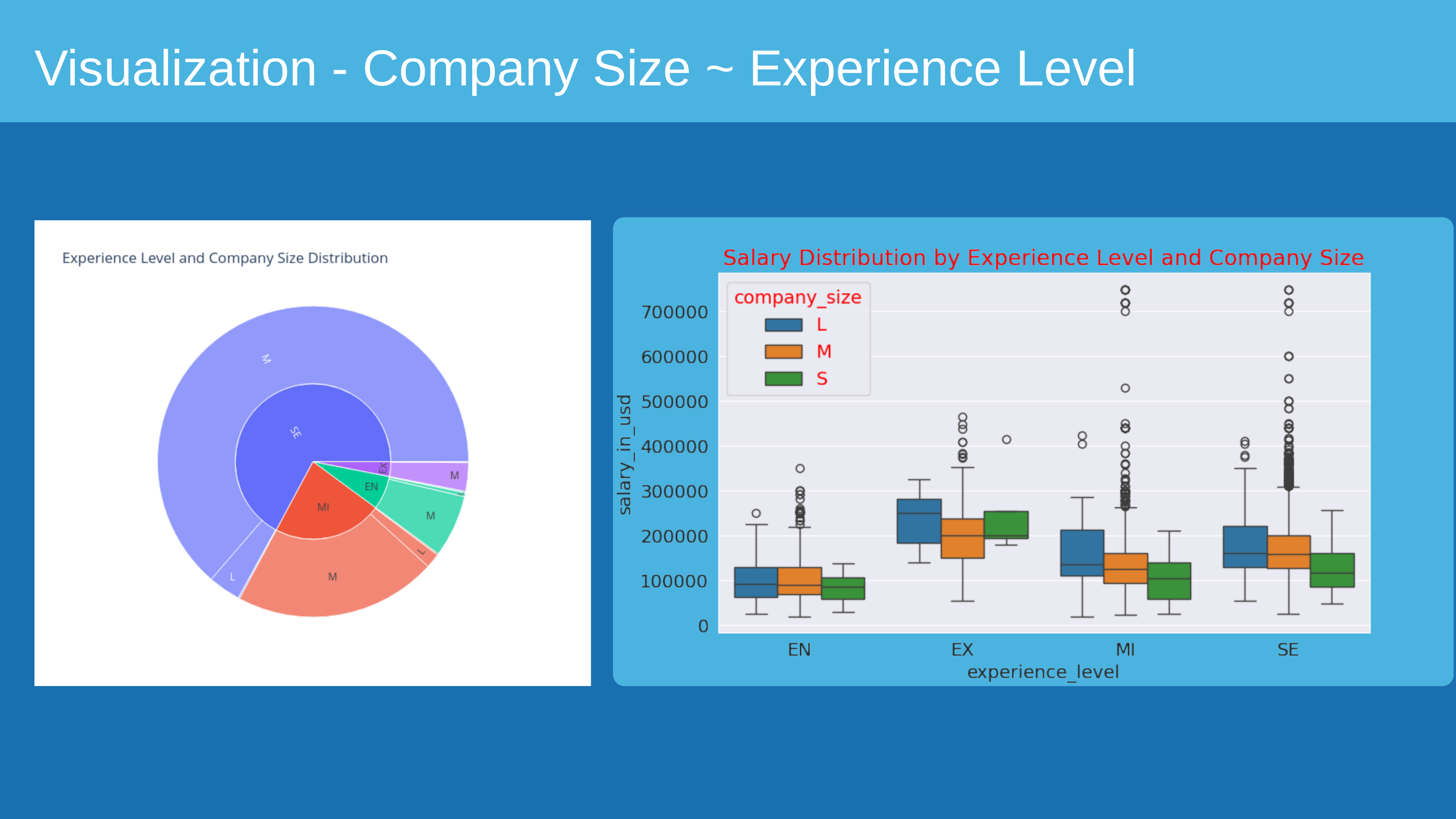

Visualization - Company Size ~ Experience Level